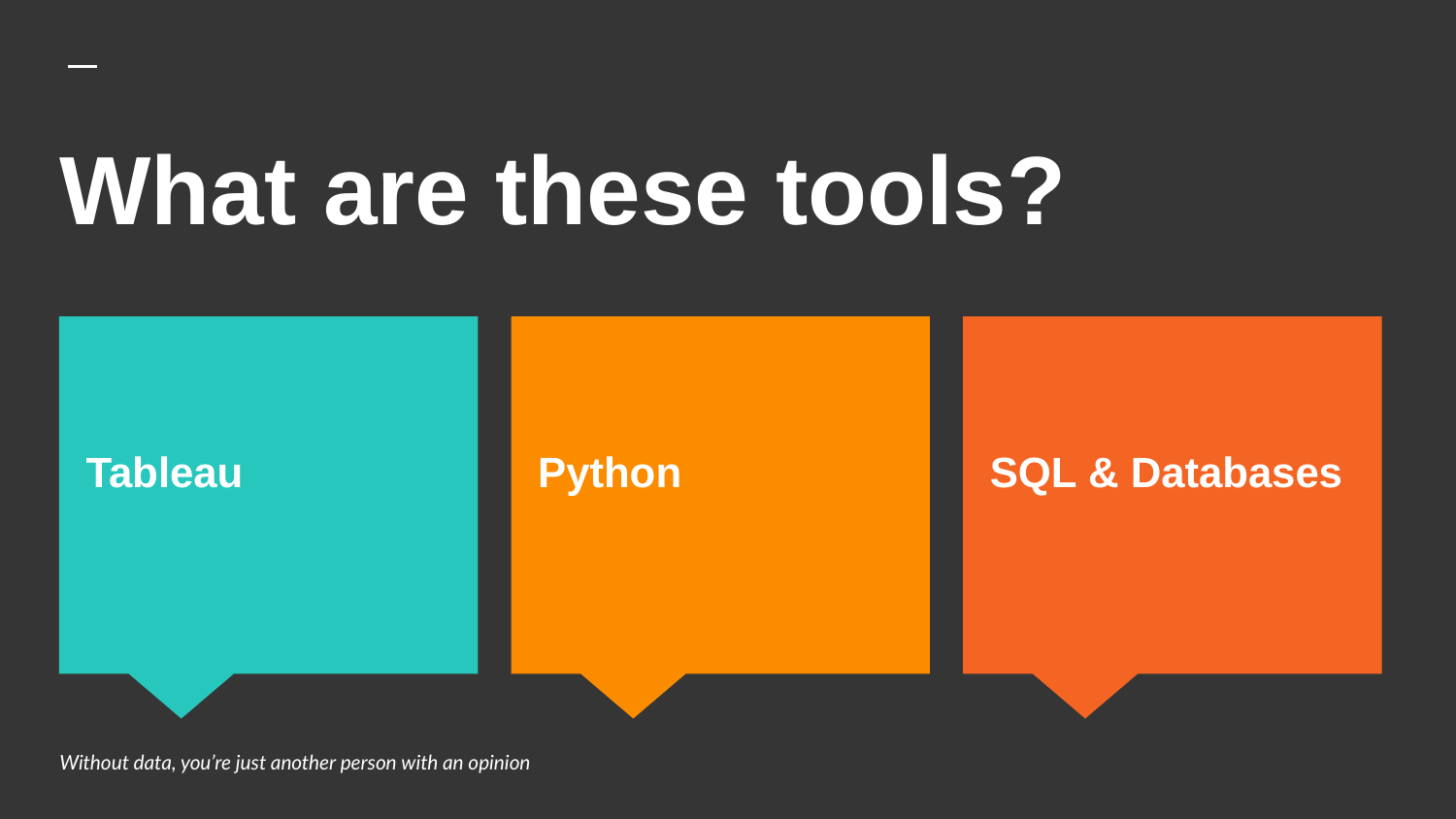

# What are these tools?

Tableau
Python
SQL & Databases
Without data, you’re just another person with an opinion